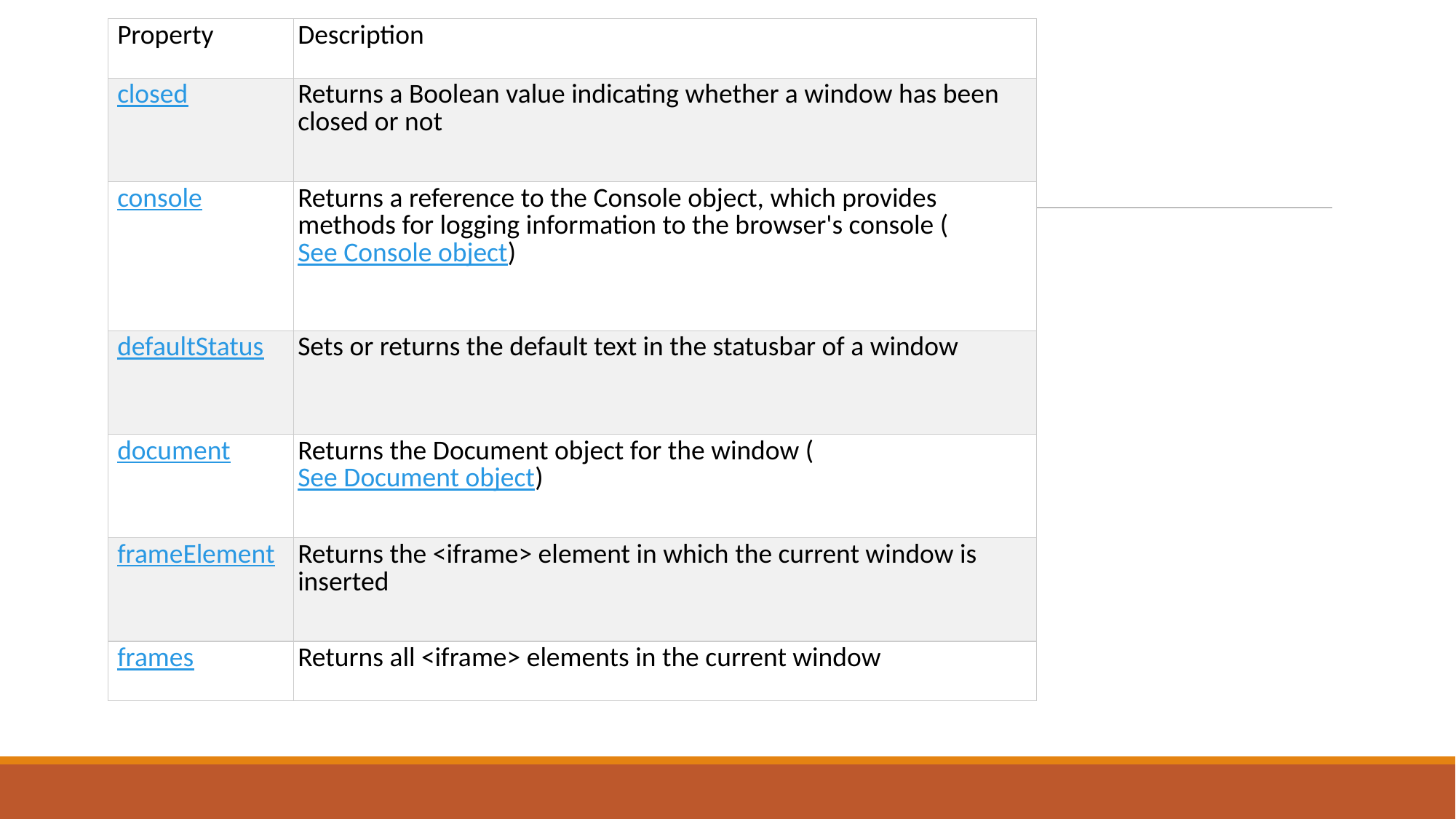

| Property | Description |
| --- | --- |
| closed | Returns a Boolean value indicating whether a window has been closed or not |
| console | Returns a reference to the Console object, which provides methods for logging information to the browser's console (See Console object) |
| defaultStatus | Sets or returns the default text in the statusbar of a window |
| document | Returns the Document object for the window (See Document object) |
| frameElement | Returns the <iframe> element in which the current window is inserted |
| frames | Returns all <iframe> elements in the current window |
#